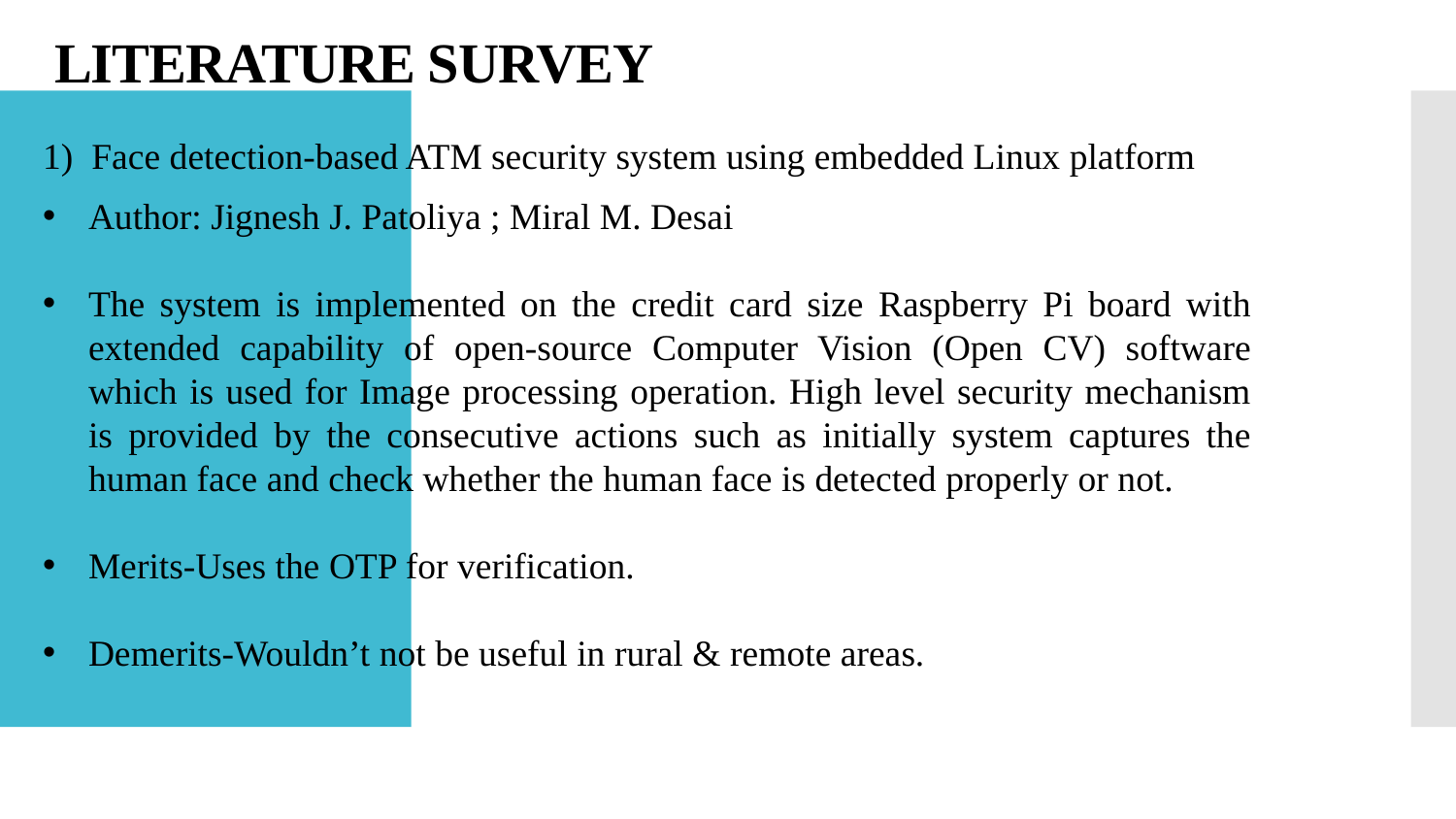

# LITERATURE SURVEY
1)  Face detection-based ATM security system using embedded Linux platform
Author: Jignesh J. Patoliya ; Miral M. Desai

The system is implemented on the credit card size Raspberry Pi board with extended capability of open-source Computer Vision (Open CV) software which is used for Image processing operation. High level security mechanism is provided by the consecutive actions such as initially system captures the human face and check whether the human face is detected properly or not.

Merits-Uses the OTP for verification.

Demerits-Wouldn’t not be useful in rural & remote areas.